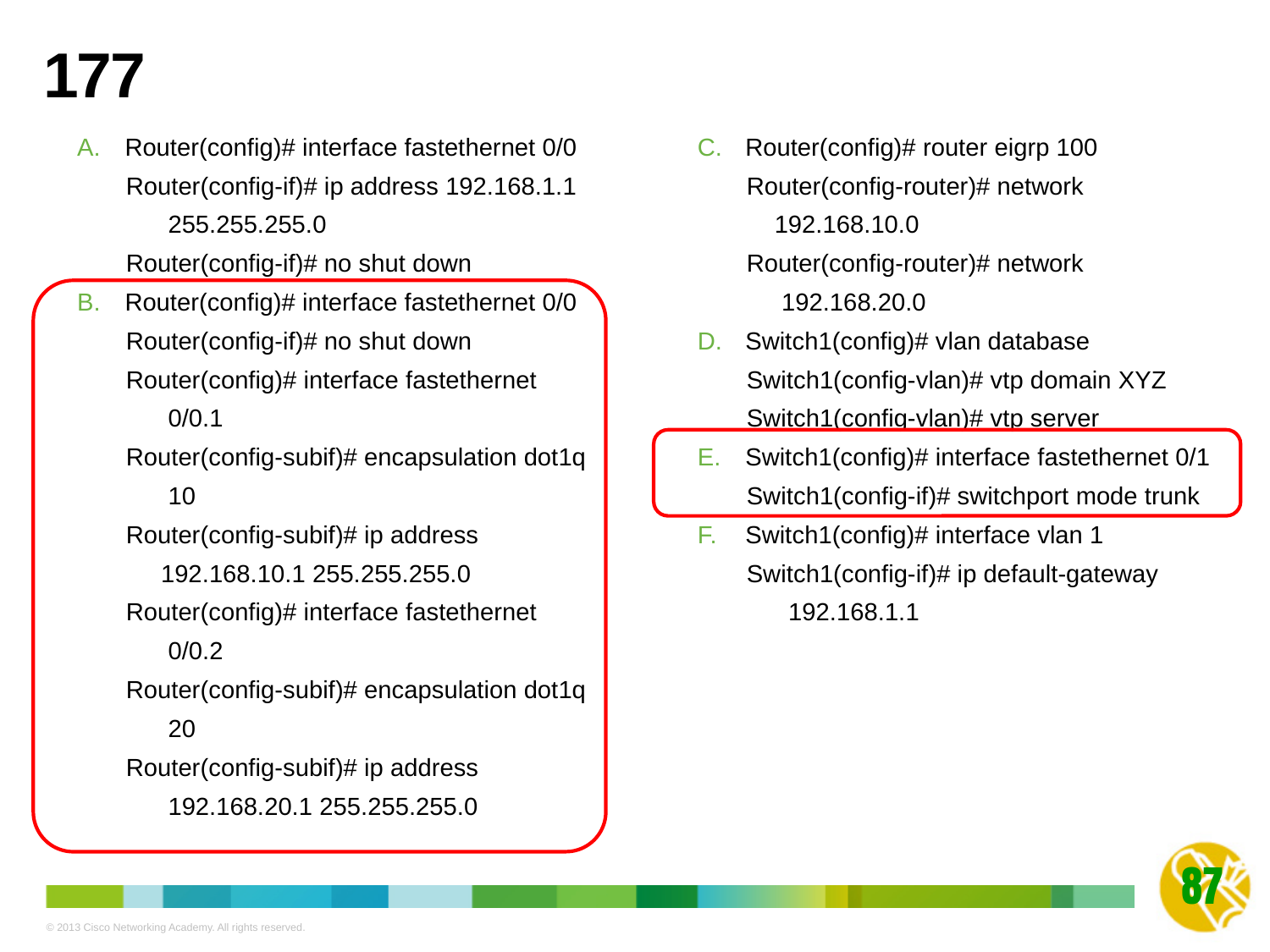

# 177
Router(config)# interface fastethernet 0/0
       Router(config-if)# ip address 192.168.1.1
             255.255.255.0
       Router(config-if)# no shut down
Router(config)# interface fastethernet 0/0
       Router(config-if)# no shut down
       Router(config)# interface fastethernet
             0/0.1
       Router(config-subif)# encapsulation dot1q
             10
       Router(config-subif)# ip address
            192.168.10.1 255.255.255.0
       Router(config)# interface fastethernet
             0/0.2
       Router(config-subif)# encapsulation dot1q
             20
       Router(config-subif)# ip address
             192.168.20.1 255.255.255.0
Router(config)# router eigrp 100
       Router(config-router)# network
           192.168.10.0
       Router(config-router)# network
            192.168.20.0
Switch1(config)# vlan database
       Switch1(config-vlan)# vtp domain XYZ
       Switch1(config-vlan)# vtp server
Switch1(config)# interface fastethernet 0/1
       Switch1(config-if)# switchport mode trunk
Switch1(config)# interface vlan 1
       Switch1(config-if)# ip default-gateway
             192.168.1.1